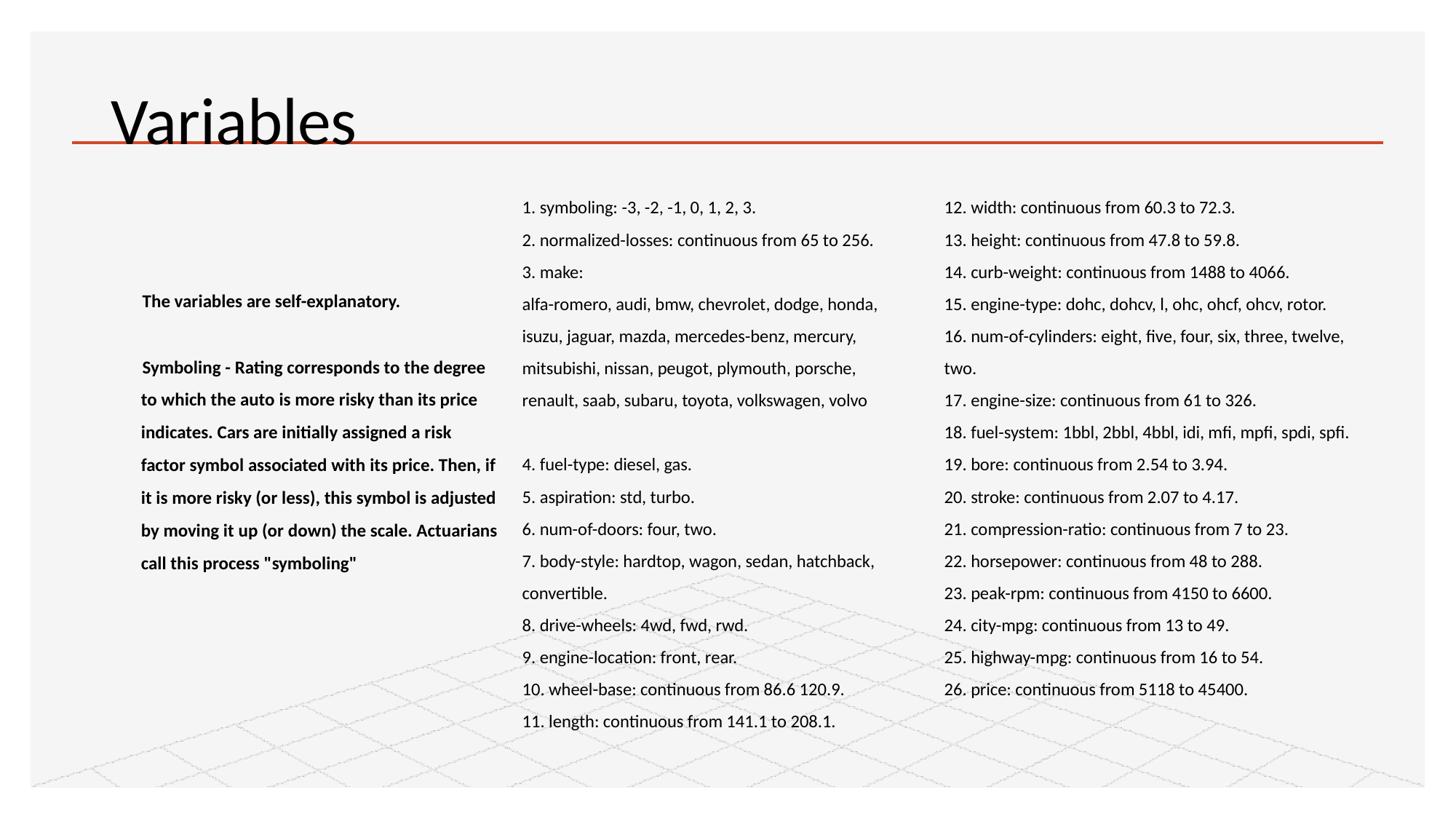

# Variables
The variables are self-explanatory.
Symboling - Rating corresponds to the degree to which the auto is more risky than its price indicates. Cars are initially assigned a risk factor symbol associated with its price. Then, if it is more risky (or less), this symbol is adjusted by moving it up (or down) the scale. Actuarians call this process "symboling"

1. symboling: -3, -2, -1, 0, 1, 2, 3. 
2. normalized-losses: continuous from 65 to 256. 
3. make: 
alfa-romero, audi, bmw, chevrolet, dodge, honda, 
isuzu, jaguar, mazda, mercedes-benz, mercury, 
mitsubishi, nissan, peugot, plymouth, porsche, 
renault, saab, subaru, toyota, volkswagen, volvo 
4. fuel-type: diesel, gas. 
5. aspiration: std, turbo. 
6. num-of-doors: four, two. 
7. body-style: hardtop, wagon, sedan, hatchback, convertible. 
8. drive-wheels: 4wd, fwd, rwd. 
9. engine-location: front, rear. 
10. wheel-base: continuous from 86.6 120.9. 
11. length: continuous from 141.1 to 208.1. 
12. width: continuous from 60.3 to 72.3. 
13. height: continuous from 47.8 to 59.8. 
14. curb-weight: continuous from 1488 to 4066. 
15. engine-type: dohc, dohcv, l, ohc, ohcf, ohcv, rotor. 
16. num-of-cylinders: eight, five, four, six, three, twelve, two. 
17. engine-size: continuous from 61 to 326. 
18. fuel-system: 1bbl, 2bbl, 4bbl, idi, mfi, mpfi, spdi, spfi. 
19. bore: continuous from 2.54 to 3.94. 
20. stroke: continuous from 2.07 to 4.17. 
21. compression-ratio: continuous from 7 to 23. 
22. horsepower: continuous from 48 to 288. 
23. peak-rpm: continuous from 4150 to 6600. 
24. city-mpg: continuous from 13 to 49. 
25. highway-mpg: continuous from 16 to 54. 
26. price: continuous from 5118 to 45400.